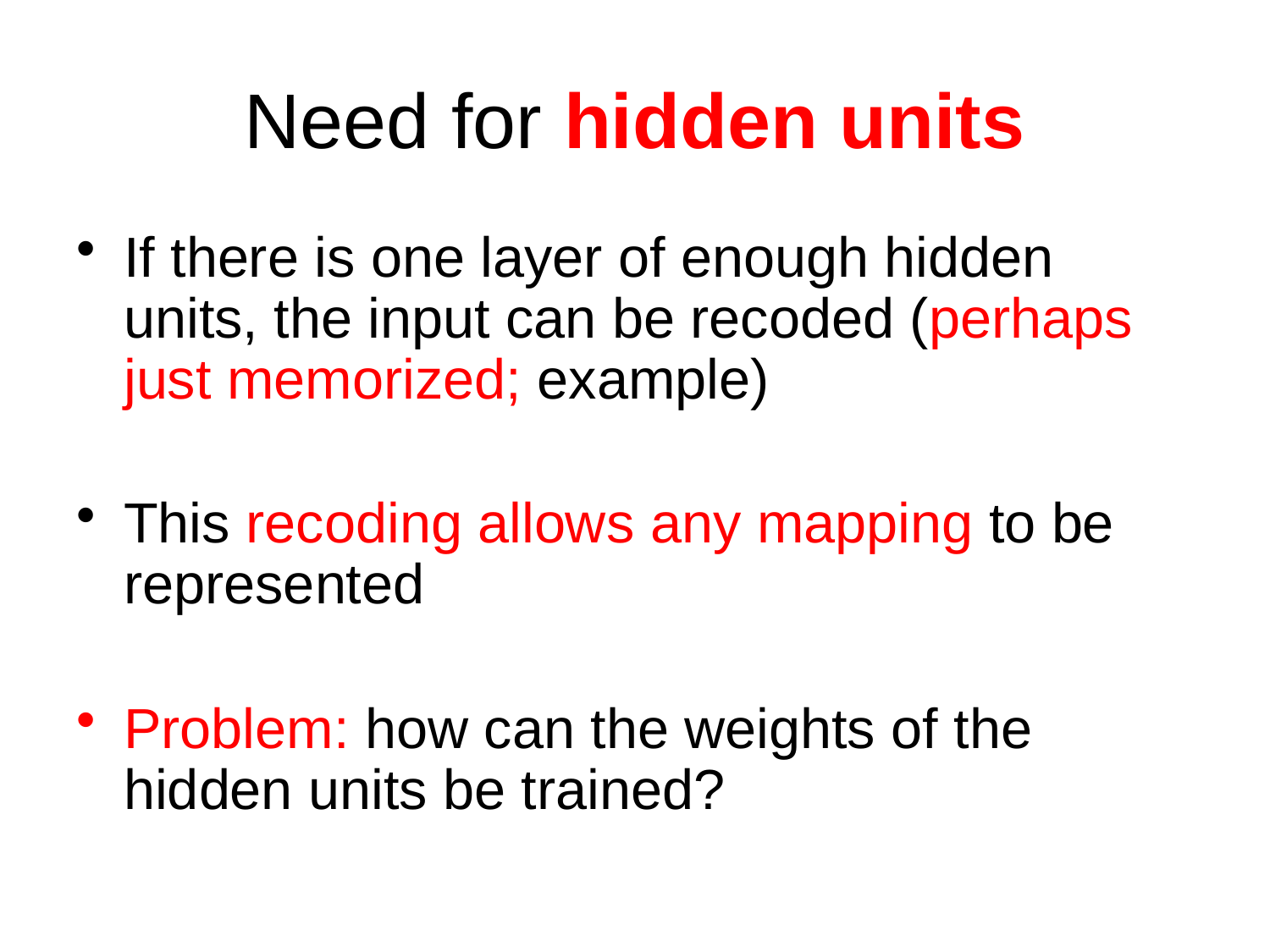

# Need for hidden units
If there is one layer of enough hidden units, the input can be recoded (perhaps just memorized; example)

This recoding allows any mapping to be represented

Problem: how can the weights of the hidden units be trained?